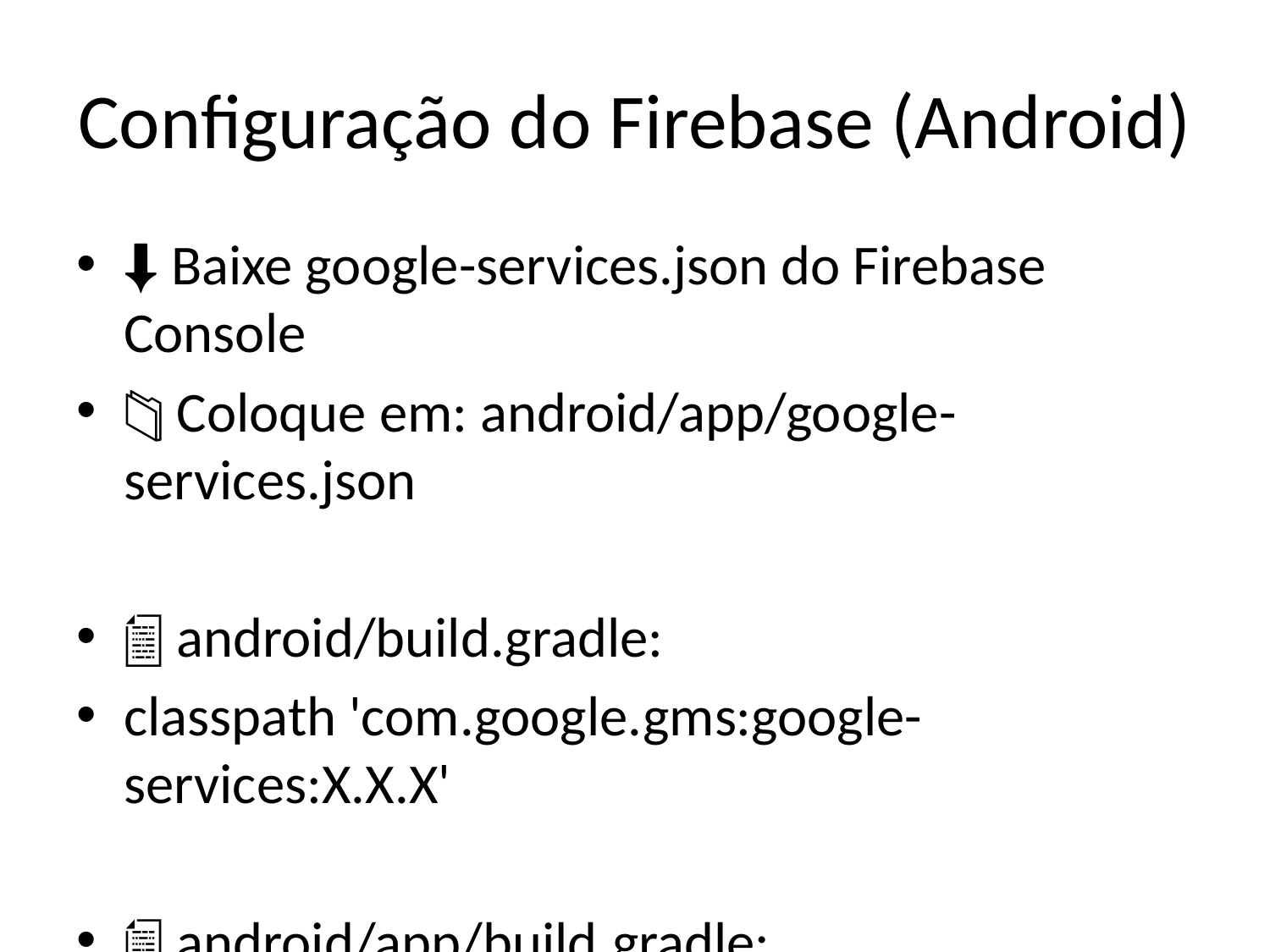

# Configuração do Firebase (Android)
⬇️ Baixe google-services.json do Firebase Console
📁 Coloque em: android/app/google-services.json

📄 android/build.gradle:
classpath 'com.google.gms:google-services:X.X.X'

📄 android/app/build.gradle:
apply plugin: 'com.google.gms.google-services'
implementation 'com.google.firebase:firebase-messaging'